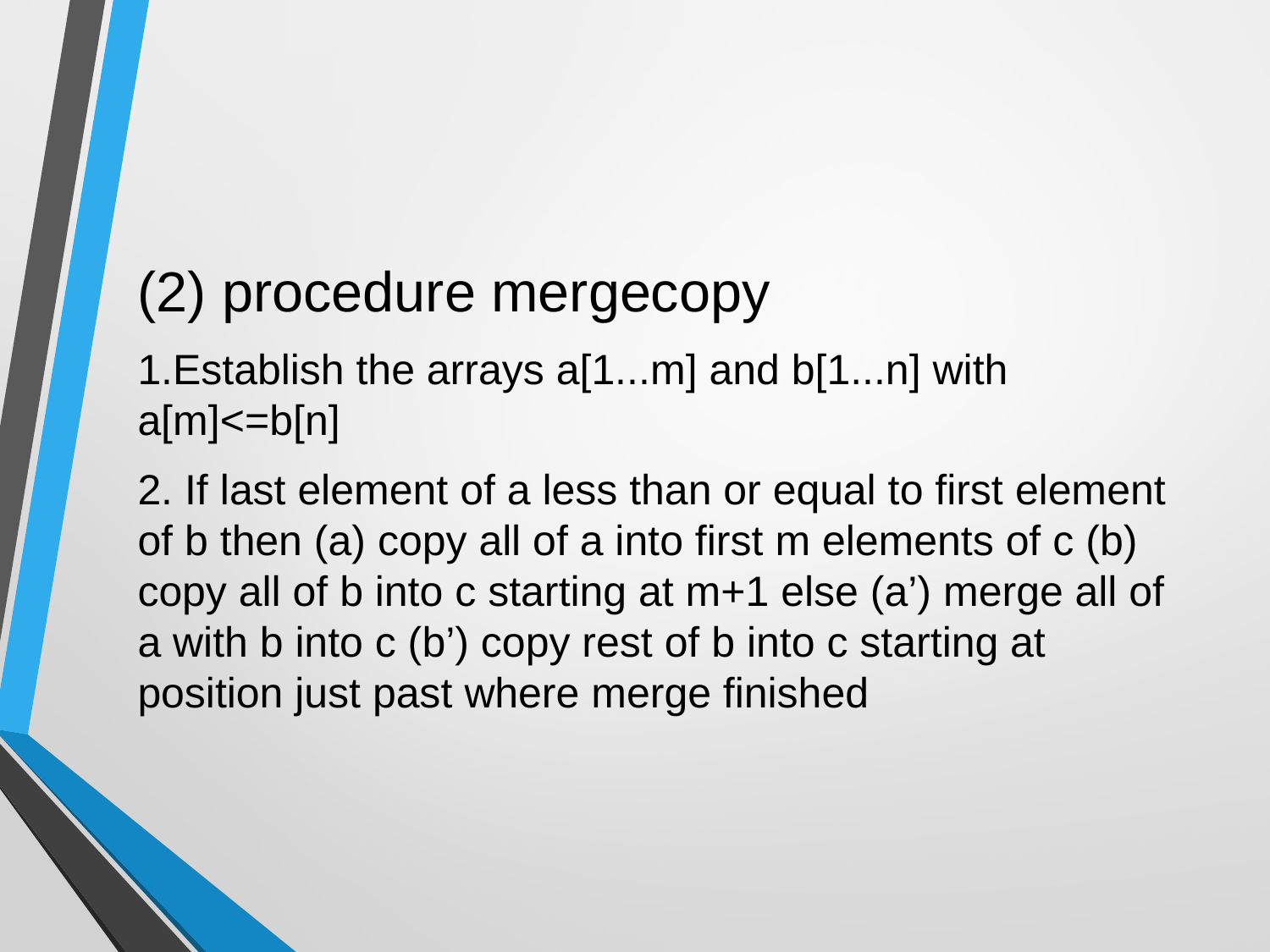

(2) procedure mergecopy
1.Establish the arrays a[1...m] and b[1...n] with a[m]<=b[n]
2. If last element of a less than or equal to first element of b then (a) copy all of a into first m elements of c (b) copy all of b into c starting at m+1 else (a’) merge all of a with b into c (b’) copy rest of b into c starting at position just past where merge finished